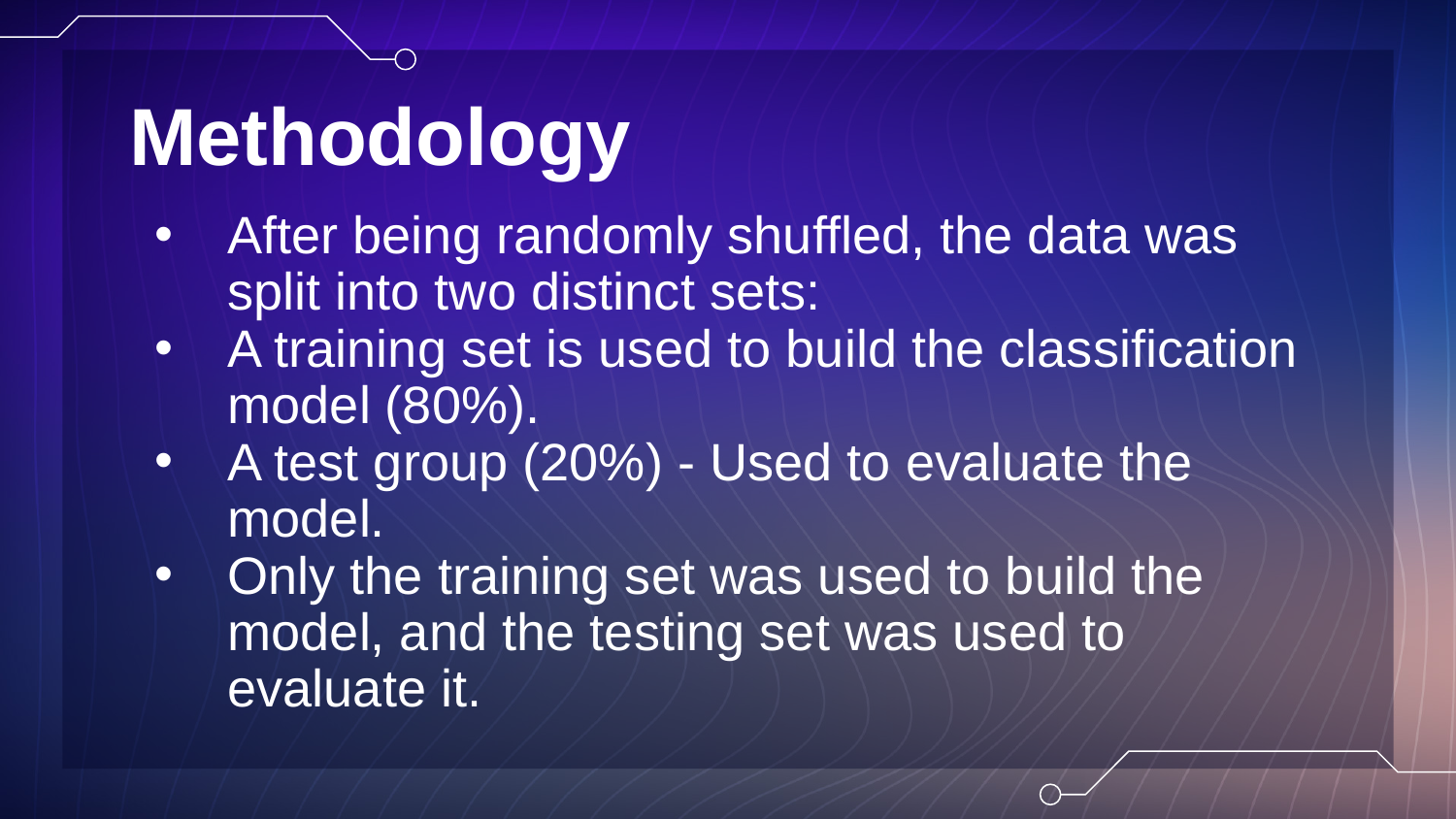

# Methodology
After being randomly shuffled, the data was split into two distinct sets:
A training set is used to build the classification model (80%).
A test group (20%) - Used to evaluate the model.
Only the training set was used to build the model, and the testing set was used to evaluate it.